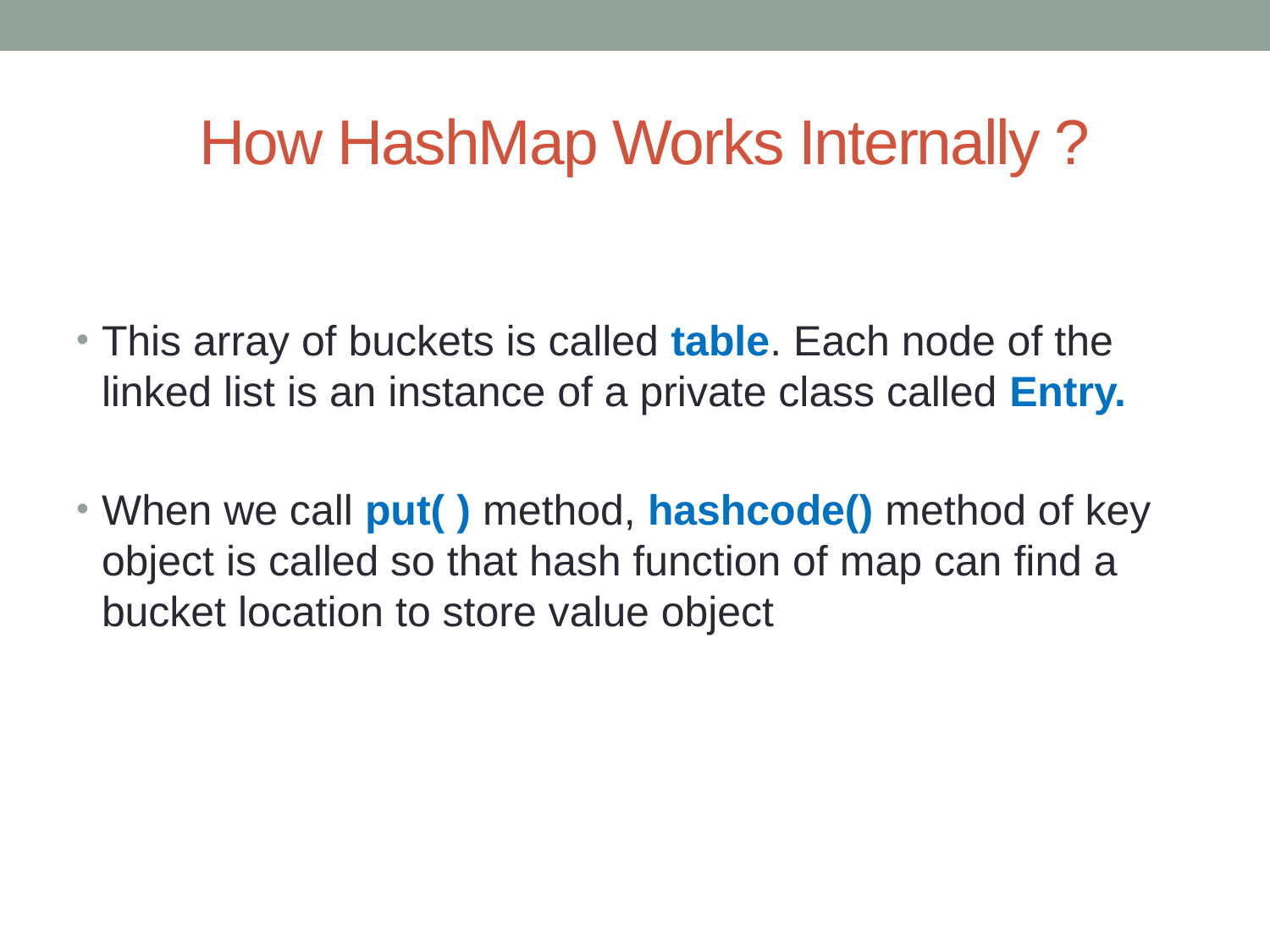

# How HashMap Works Internally ?

This array of buckets is called table. Each node of the linked list is an instance of a private class called Entry.

When we call put( ) method, hashcode() method of key object is called so that hash function of map can find a bucket location to store value object